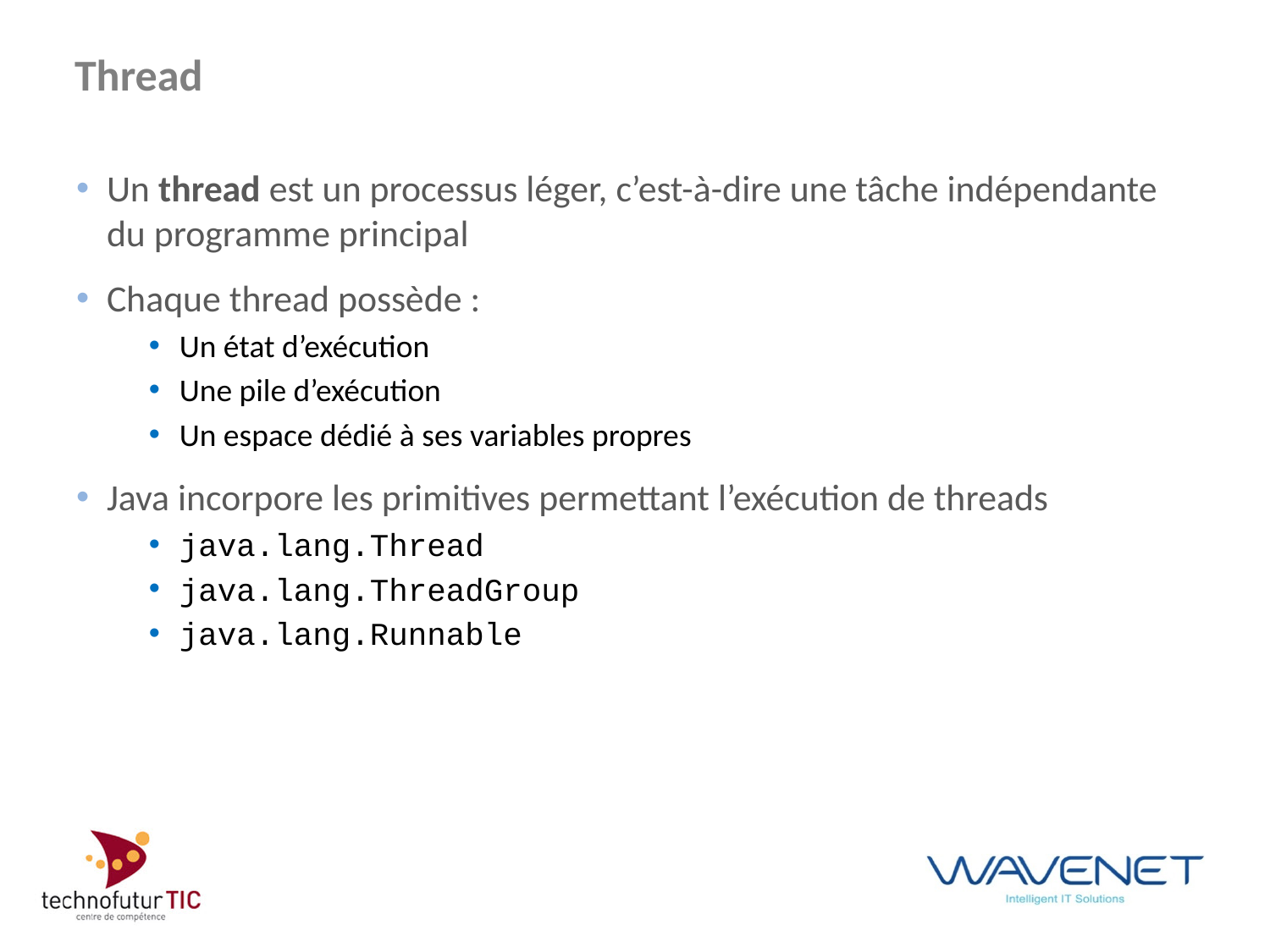

# Thread
Un thread est un processus léger, c’est-à-dire une tâche indépendante du programme principal

Chaque thread possède :
Un état d’exécution
Une pile d’exécution
Un espace dédié à ses variables propres

Java incorpore les primitives permettant l’exécution de threads
java.lang.Thread
java.lang.ThreadGroup
java.lang.Runnable